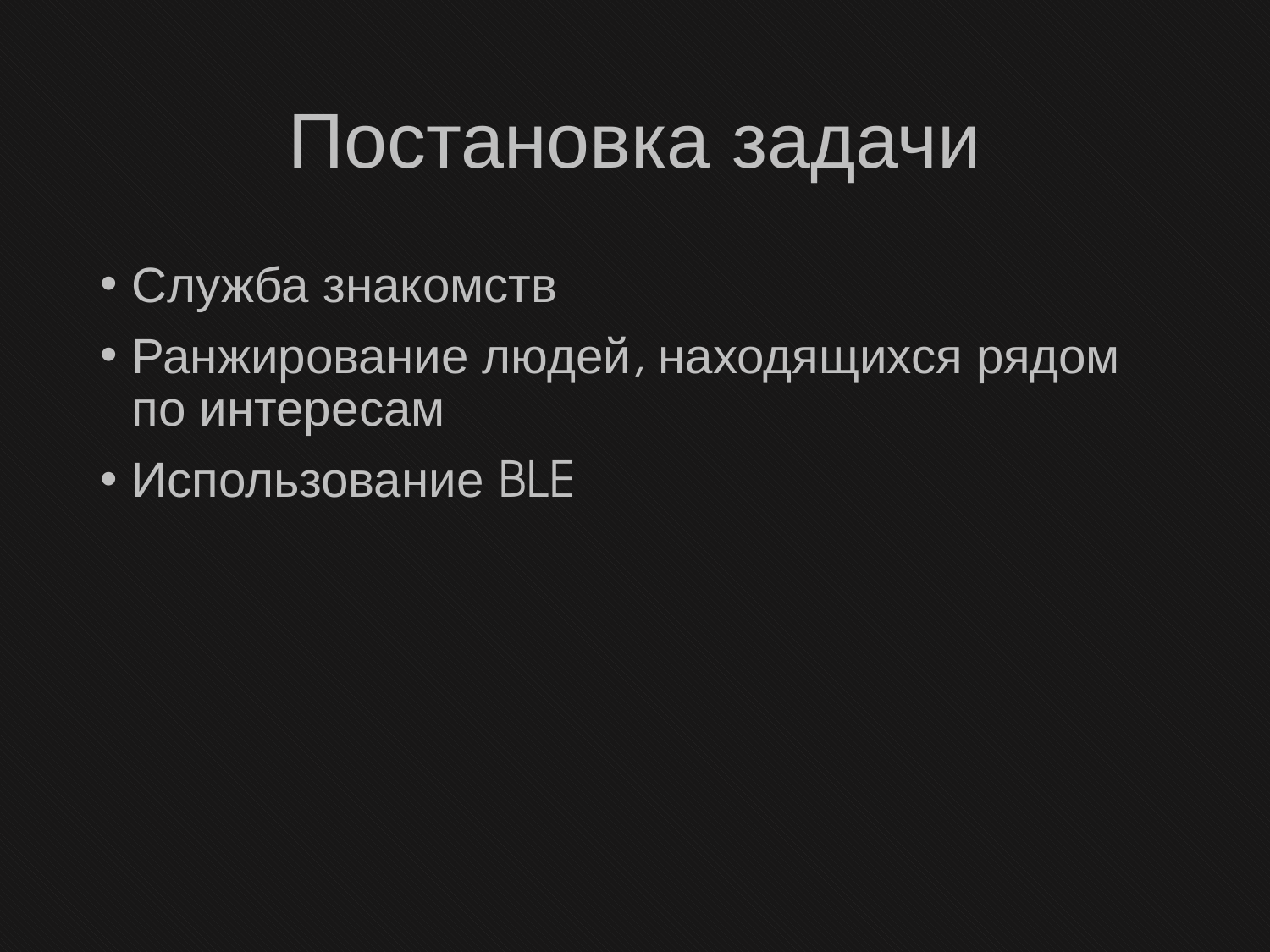

# Постановка задачи
Служба знакомств
Ранжирование людей, находящихся рядом по интересам
Использование BLE